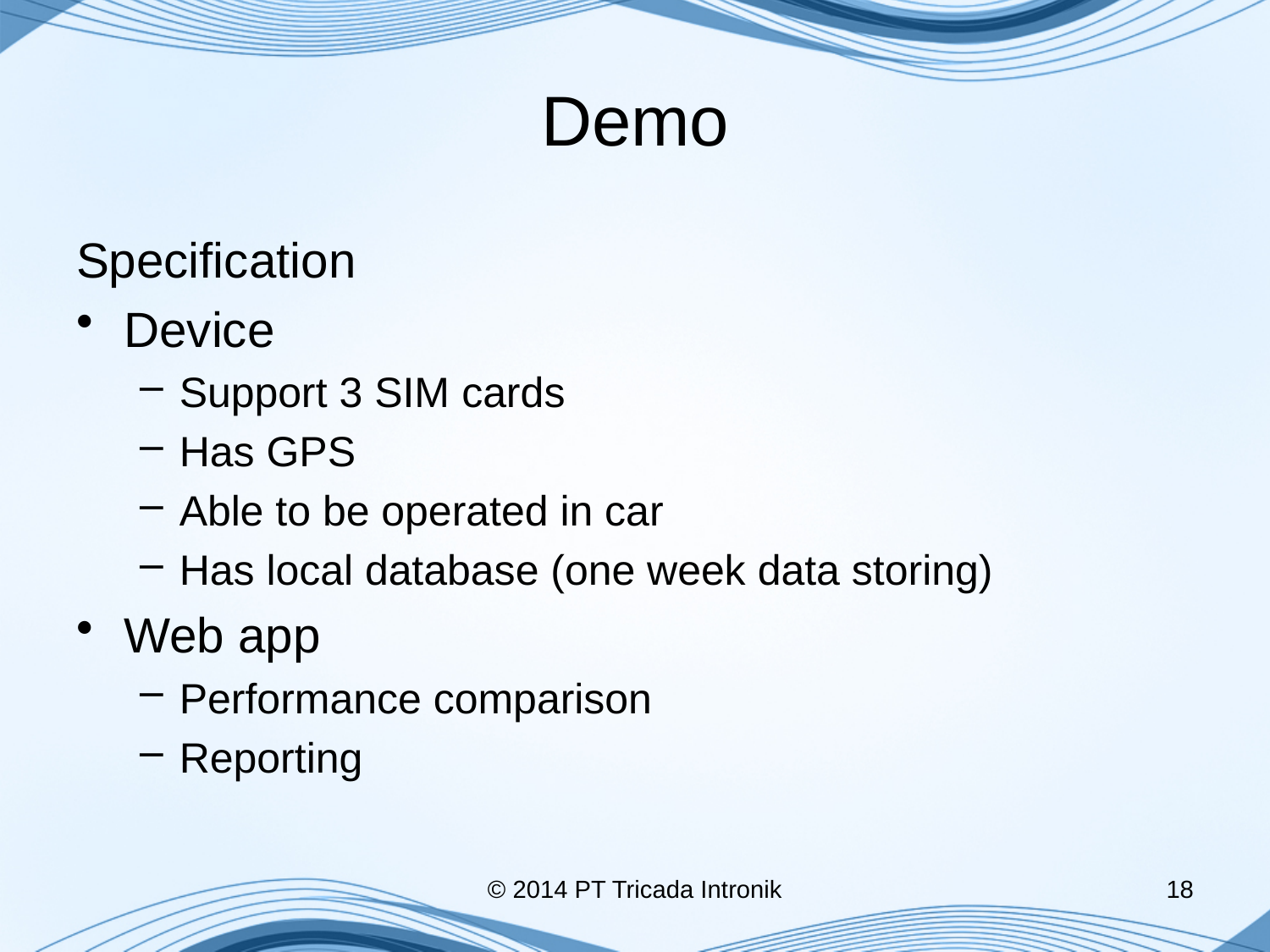

# Demo
Specification
Device
Support 3 SIM cards
Has GPS
Able to be operated in car
Has local database (one week data storing)
Web app
Performance comparison
Reporting

© 2014 PT Tricada Intronik
18